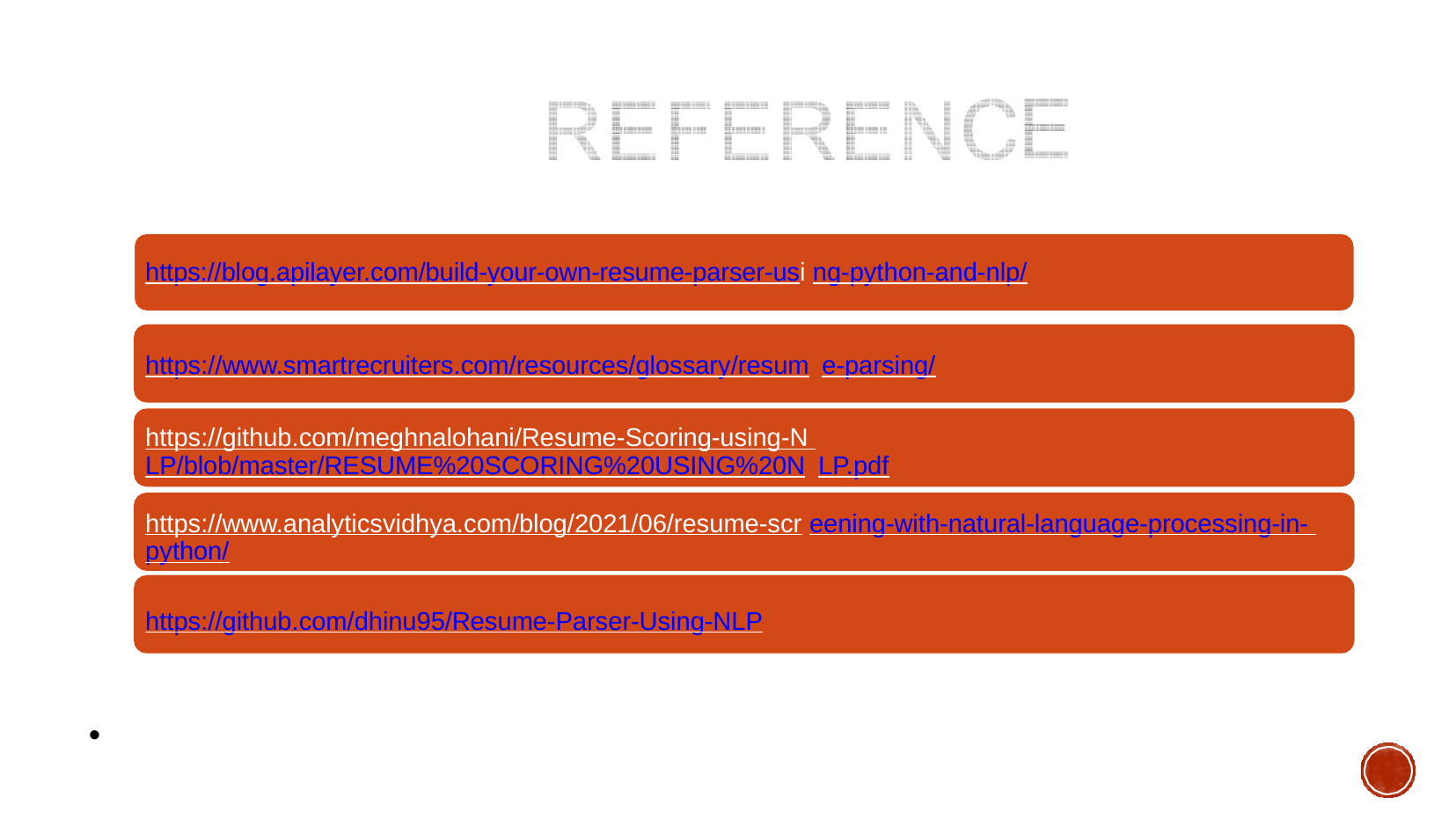

https://blog.apilayer.com/build-your-own-resume-parser-usi ng-python-and-nlp/

https://www.smartrecruiters.com/resources/glossary/resum e-parsing/

https://github.com/meghnalohani/Resume-Scoring-using-N  LP/blob/master/RESUME%20SCORING%20USING%20N LP.pdf

https://www.analyticsvidhya.com/blog/2021/06/resume-scr eening-with-natural-language-processing-in-  python/

https://github.com/dhinu95/Resume-Parser-Using-NLP

●